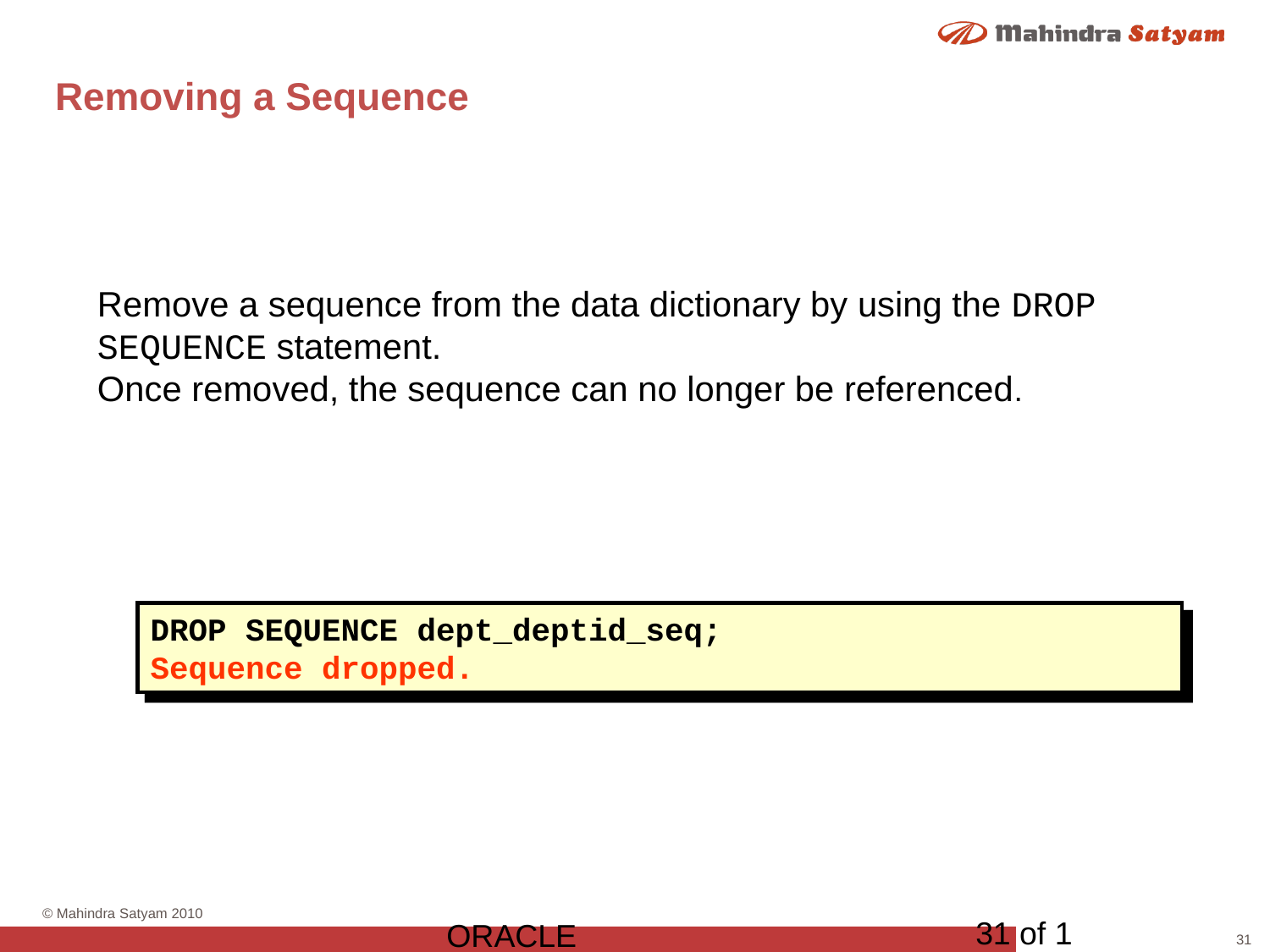

# Removing a Sequence
Remove a sequence from the data dictionary by using the DROP SEQUENCE statement.
Once removed, the sequence can no longer be referenced.
DROP SEQUENCE dept_deptid_seq;
Sequence dropped.
31 of 1
ORACLE